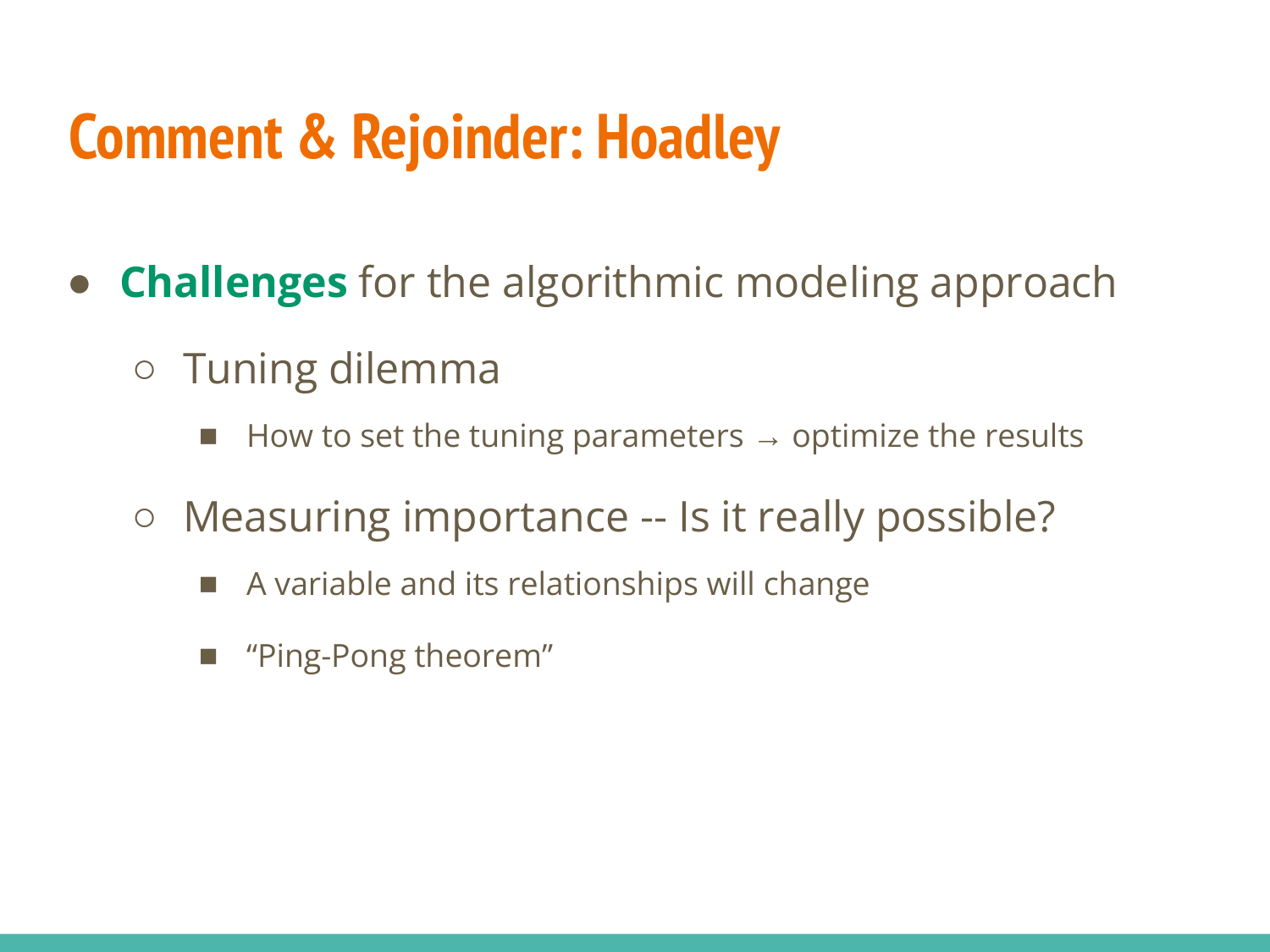

# Comment & Rejoinder: Hoadley
Challenges for the algorithmic modeling approach
Tuning dilemma
How to set the tuning parameters → optimize the results
Measuring importance -- Is it really possible?
A variable and its relationships will change
“Ping-Pong theorem”